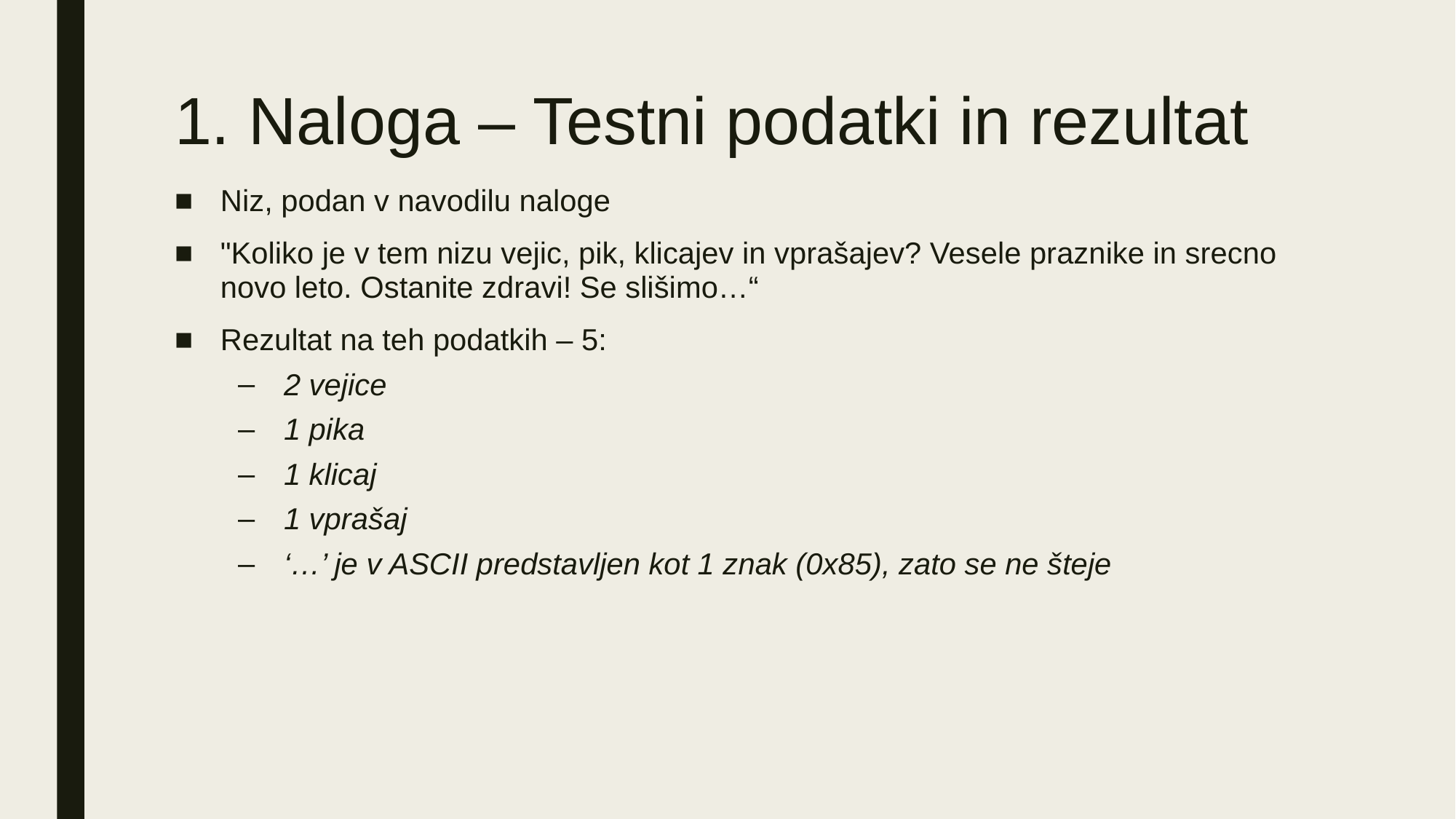

# 1. Naloga – Testni podatki in rezultat
Niz, podan v navodilu naloge
"Koliko je v tem nizu vejic, pik, klicajev in vprašajev? Vesele praznike in srecno novo leto. Ostanite zdravi! Se slišimo…“
Rezultat na teh podatkih – 5:
2 vejice
1 pika
1 klicaj
1 vprašaj
‘…’ je v ASCII predstavljen kot 1 znak (0x85), zato se ne šteje